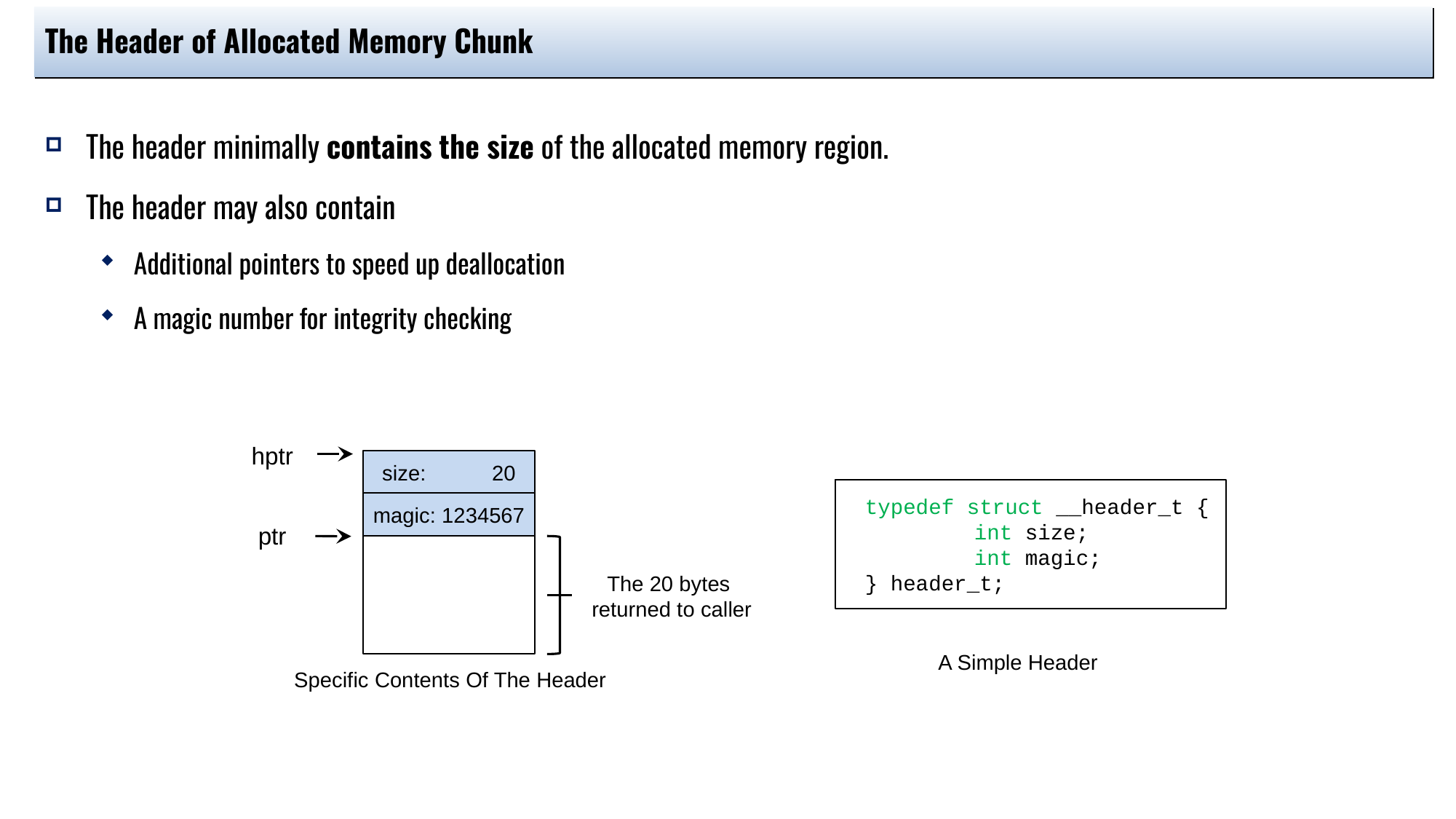

# The Header of Allocated Memory Chunk
The header minimally contains the size of the allocated memory region.
The header may also contain
Additional pointers to speed up deallocation
A magic number for integrity checking

hptr
size:           20
typedef struct __header_t {
	int size;
	int magic;
} header_t;
magic: 1234567
ptr

The 20 bytes
returned to caller
A Simple Header
Specific Contents Of The Header